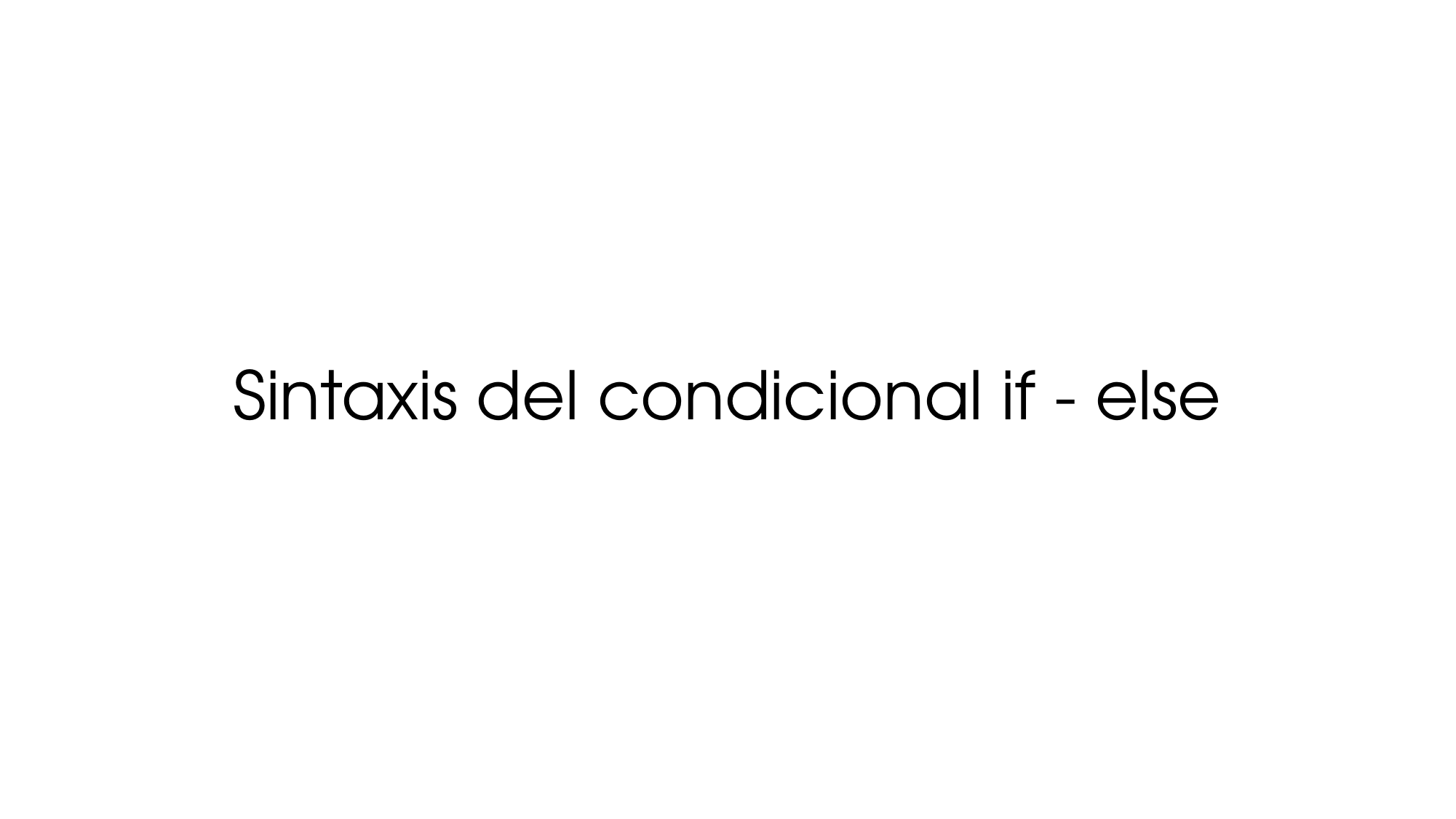

# Sintaxis del condicional if - else